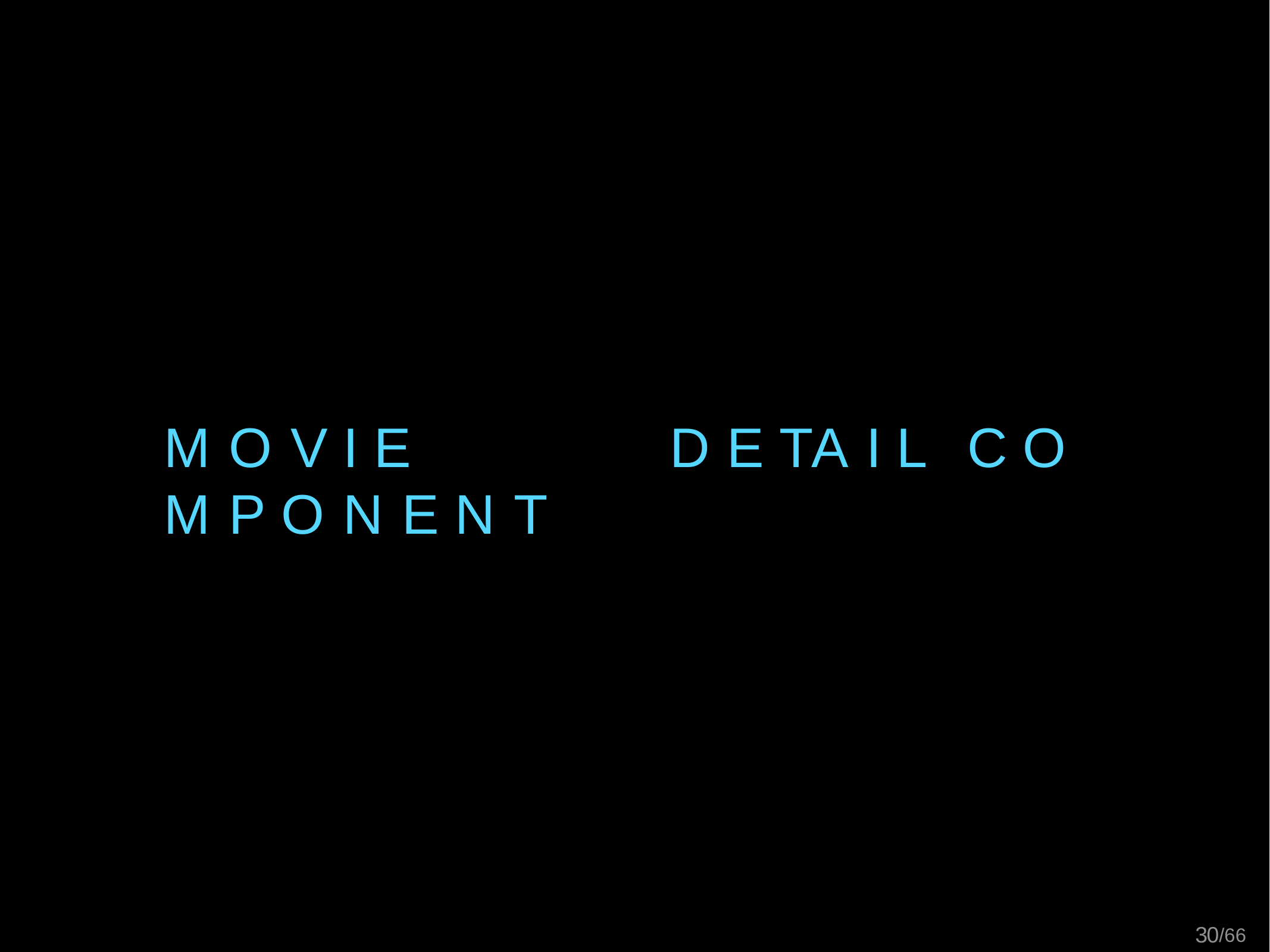

# M O V I E	D E TA I L	C O M P O N E N T
30/66